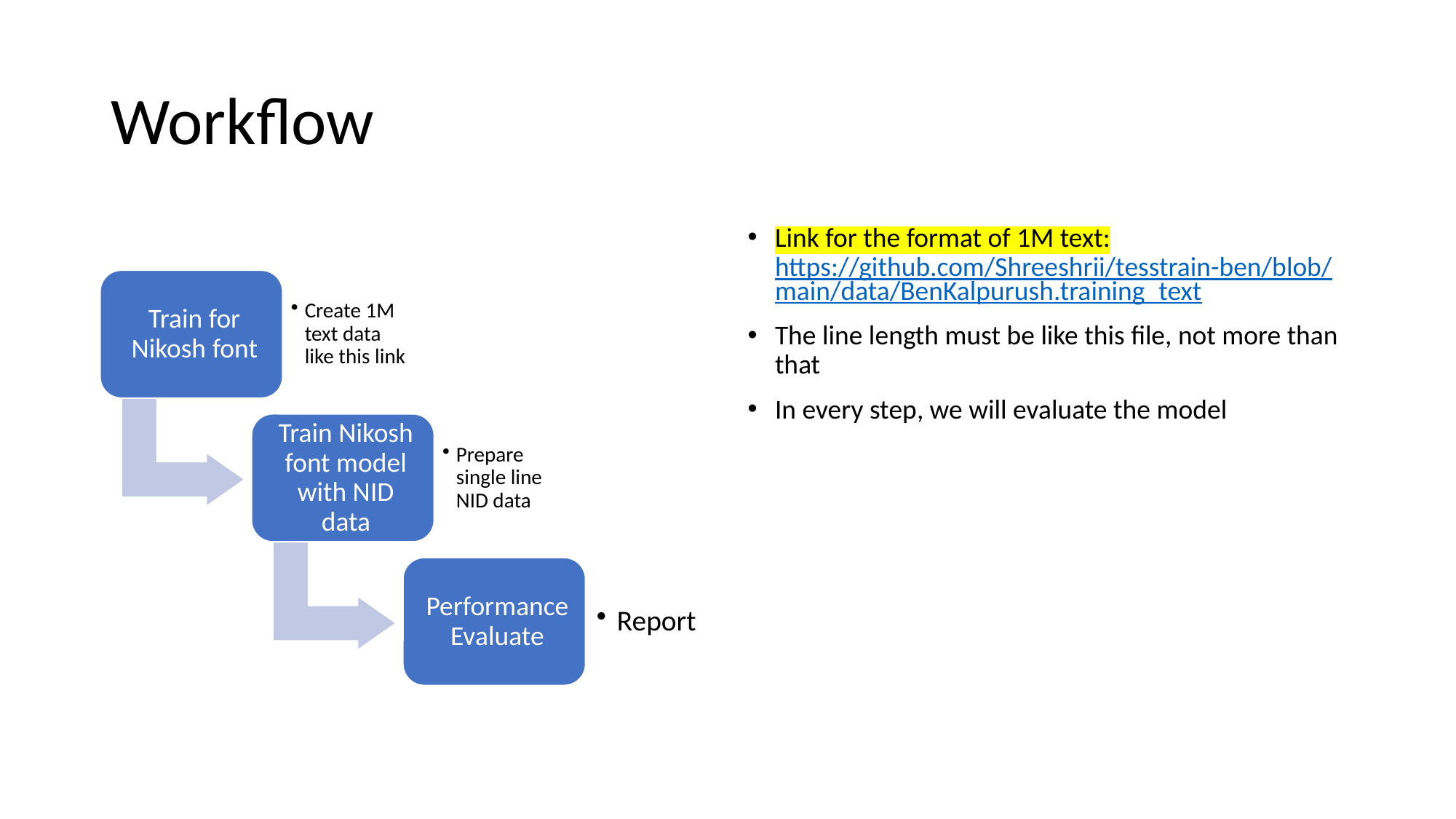

# Workflow
Train for Nikosh font
Create 1M text data like this link
Train Nikosh font model with NID data
Prepare single line NID data
Performance Evaluate
Report
Link for the format of 1M text: https://github.com/Shreeshrii/tesstrain-ben/blob/main/data/BenKalpurush.training_text
The line length must be like this file, not more than that
In every step, we will evaluate the model